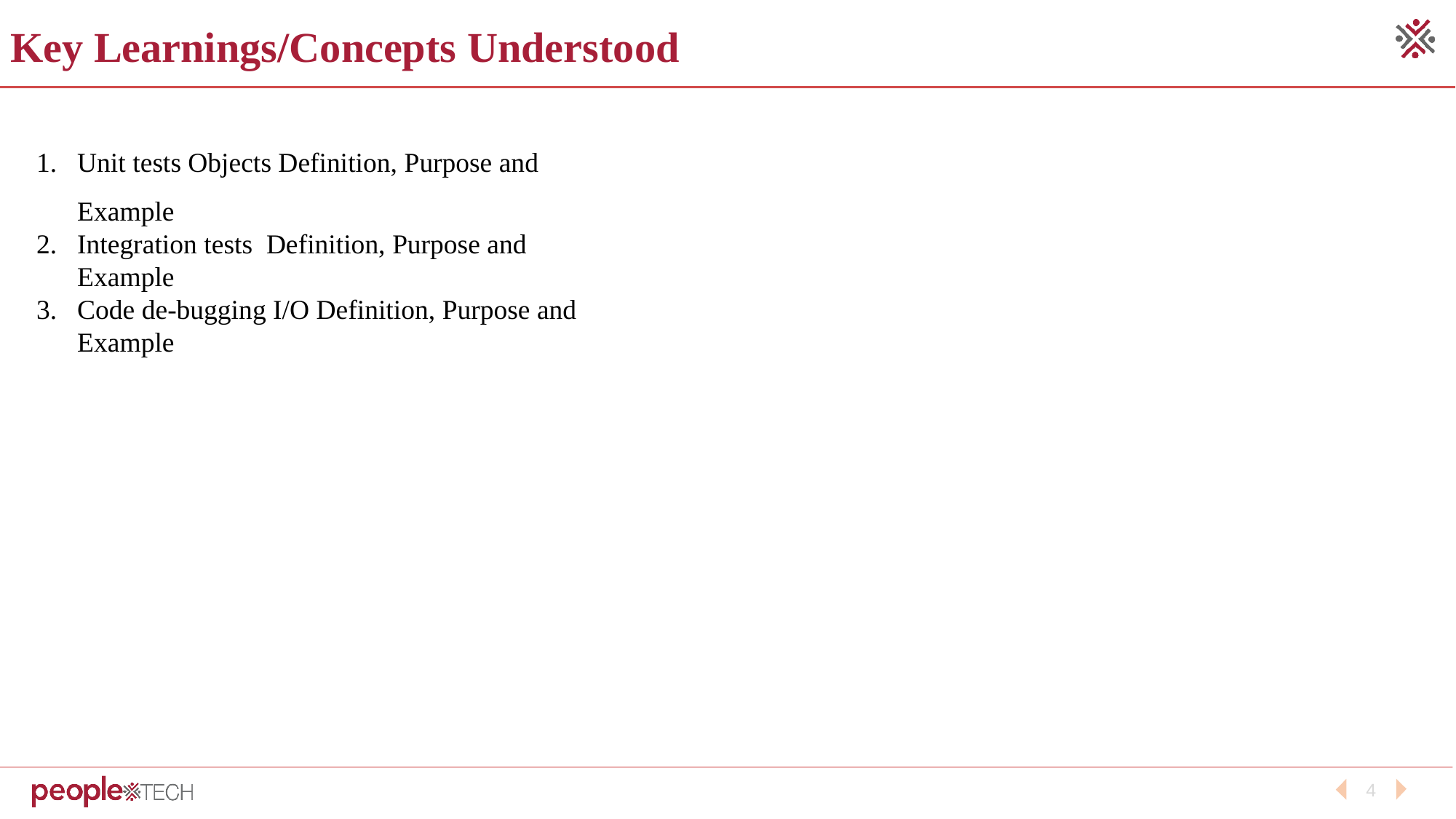

Key Learnings/Concepts Understood

Unit tests Objects Definition, Purpose and Example
Integration tests  Definition, Purpose and Example
Code de-bugging I/O Definition, Purpose and Example